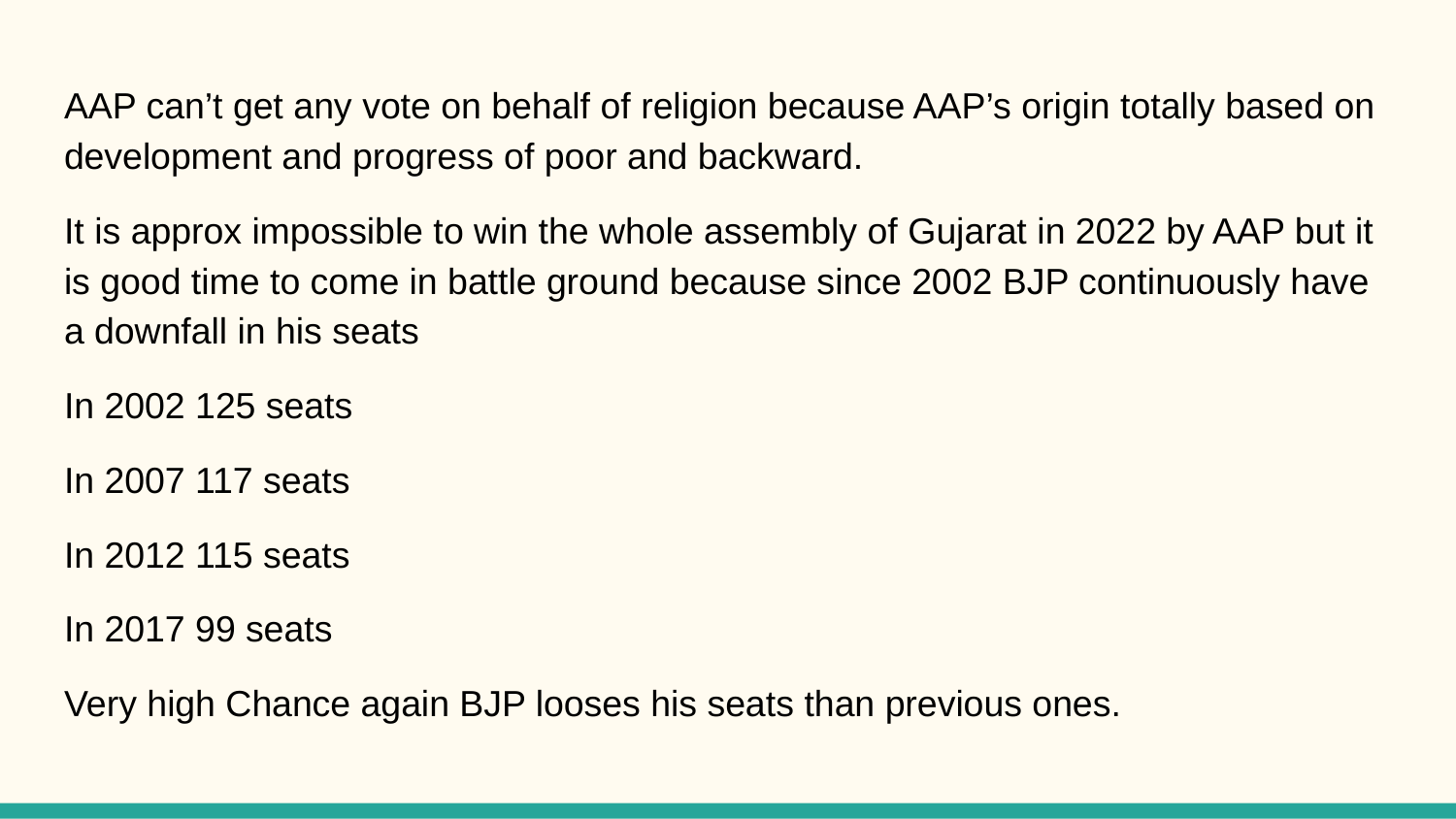

AAP can’t get any vote on behalf of religion because AAP’s origin totally based on development and progress of poor and backward.
It is approx impossible to win the whole assembly of Gujarat in 2022 by AAP but it is good time to come in battle ground because since 2002 BJP continuously have a downfall in his seats
In 2002 125 seats
In 2007 117 seats
In 2012 115 seats
In 2017 99 seats
Very high Chance again BJP looses his seats than previous ones.